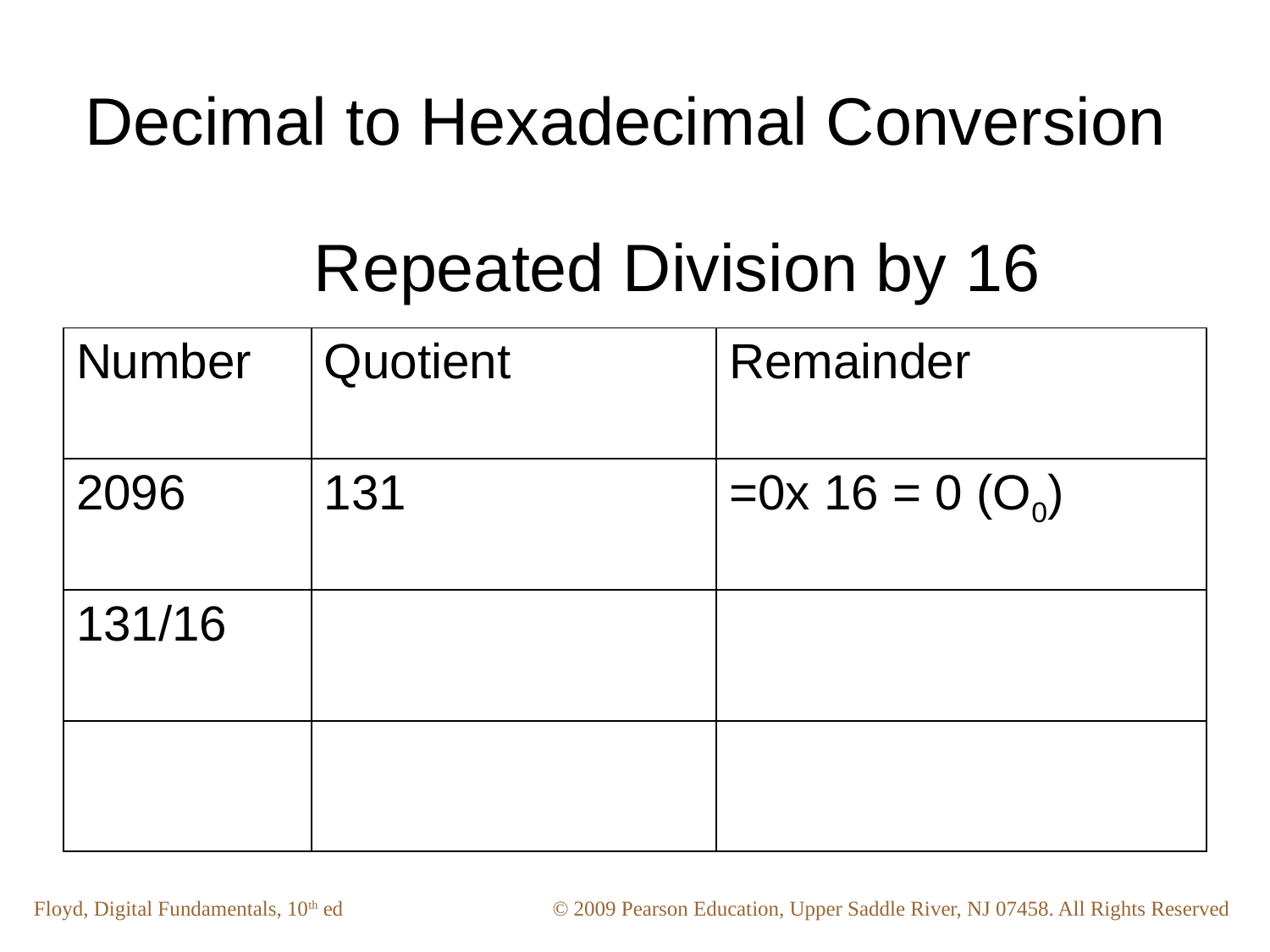

Decimal to Hexadecimal Conversion
# Repeated Division by 16
| Number | Quotient | Remainder |
| --- | --- | --- |
| 2096 | 131 | =0x 16 = 0 (O0) |
| 131/16 |  |  |
|  |  |  |